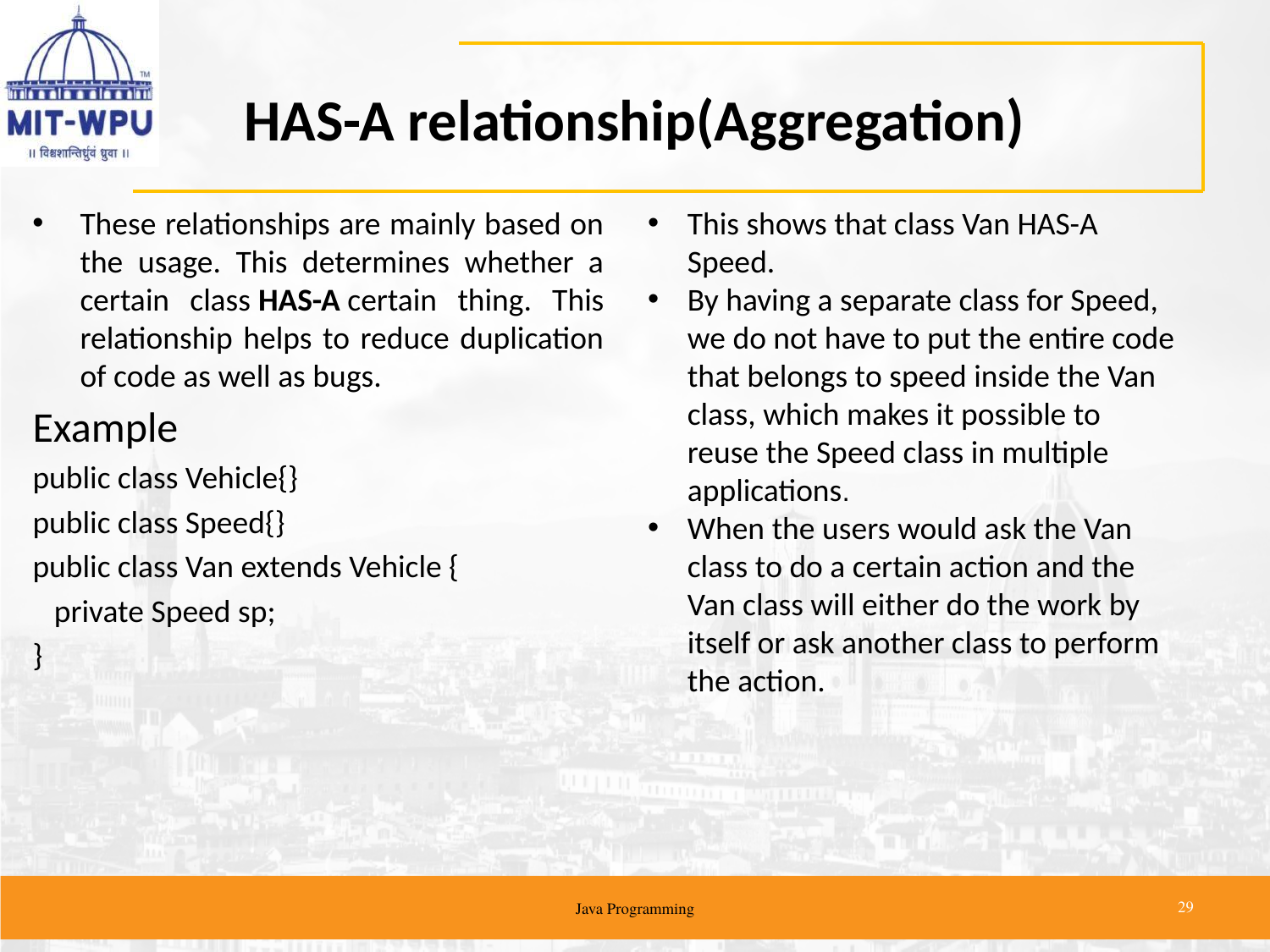

# HAS-A relationship(Aggregation)
These relationships are mainly based on the usage. This determines whether a certain class HAS-A certain thing. This relationship helps to reduce duplication of code as well as bugs.
Example
public class Vehicle{}
public class Speed{}
public class Van extends Vehicle {
   private Speed sp;
}

This shows that class Van HAS-A Speed.
By having a separate class for Speed, we do not have to put the entire code that belongs to speed inside the Van class, which makes it possible to reuse the Speed class in multiple applications.
When the users would ask the Van class to do a certain action and the Van class will either do the work by itself or ask another class to perform the action.
Java Programming
29